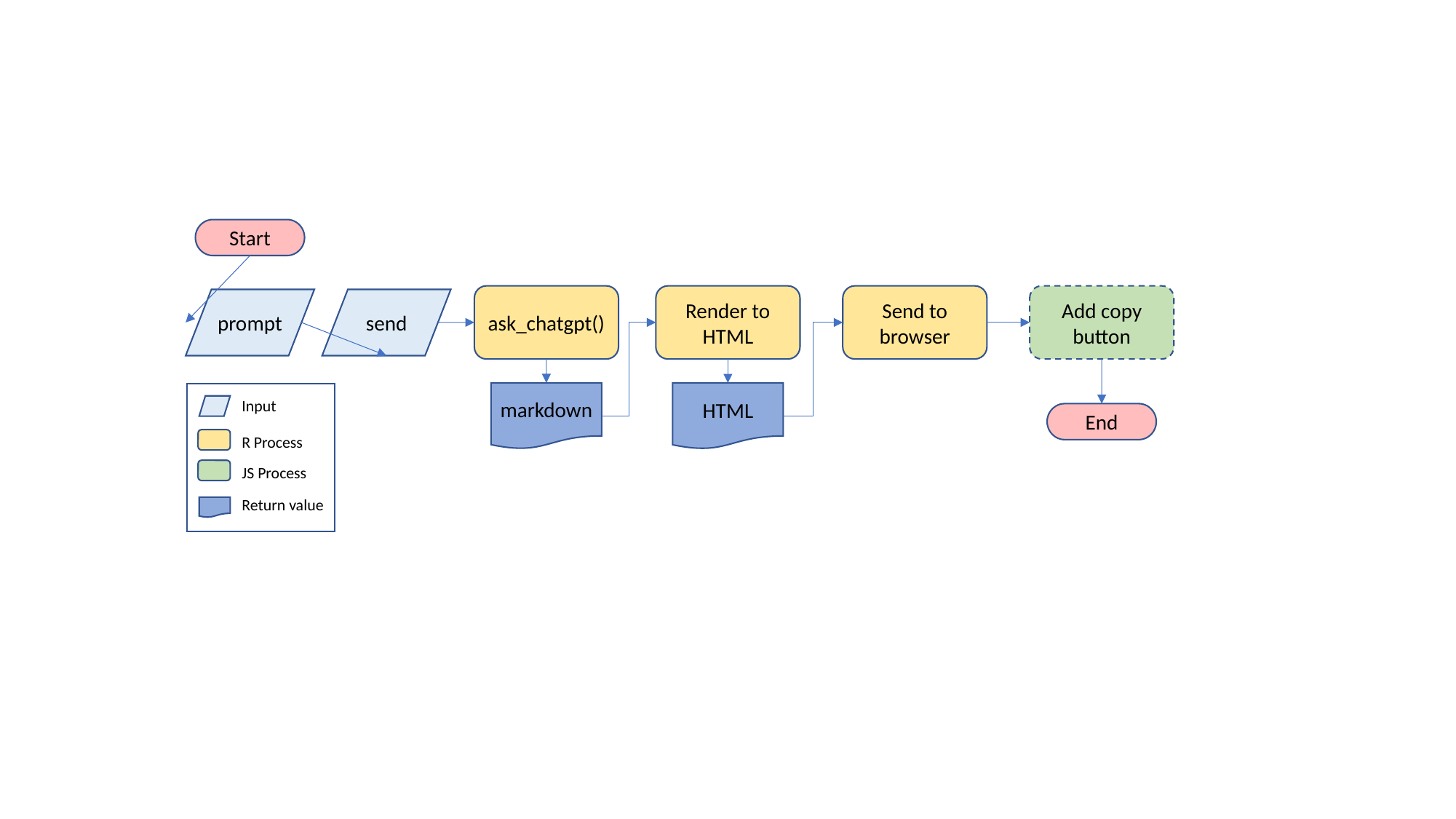

Start
ask_chatgpt()
Render to HTML
Send to browser
Add copy button
prompt
send
markdown
HTML

Input

End
R Process

JS Process

Return value